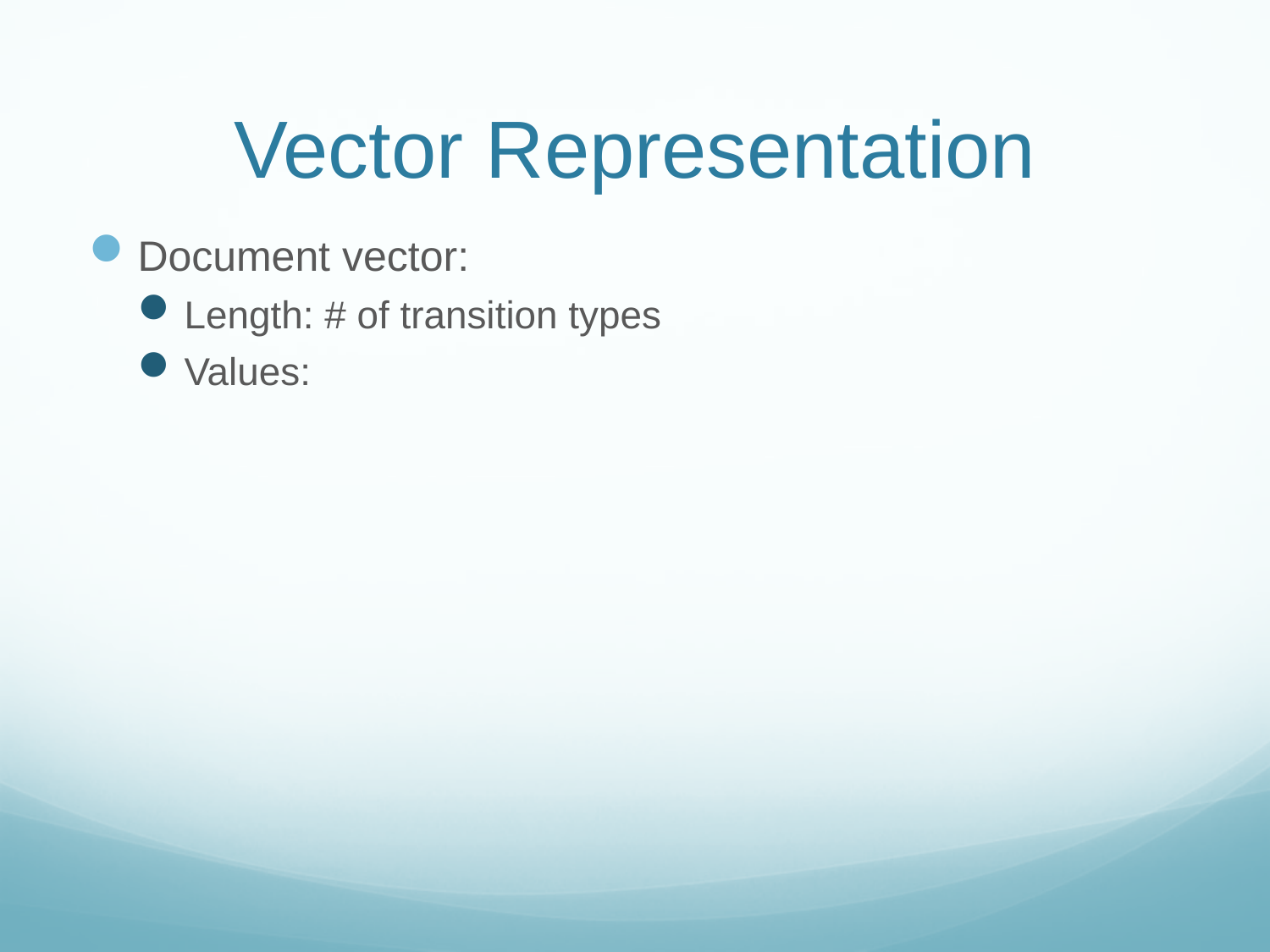

# Vector Representation
Document vector:
Length: # of transition types
Values: